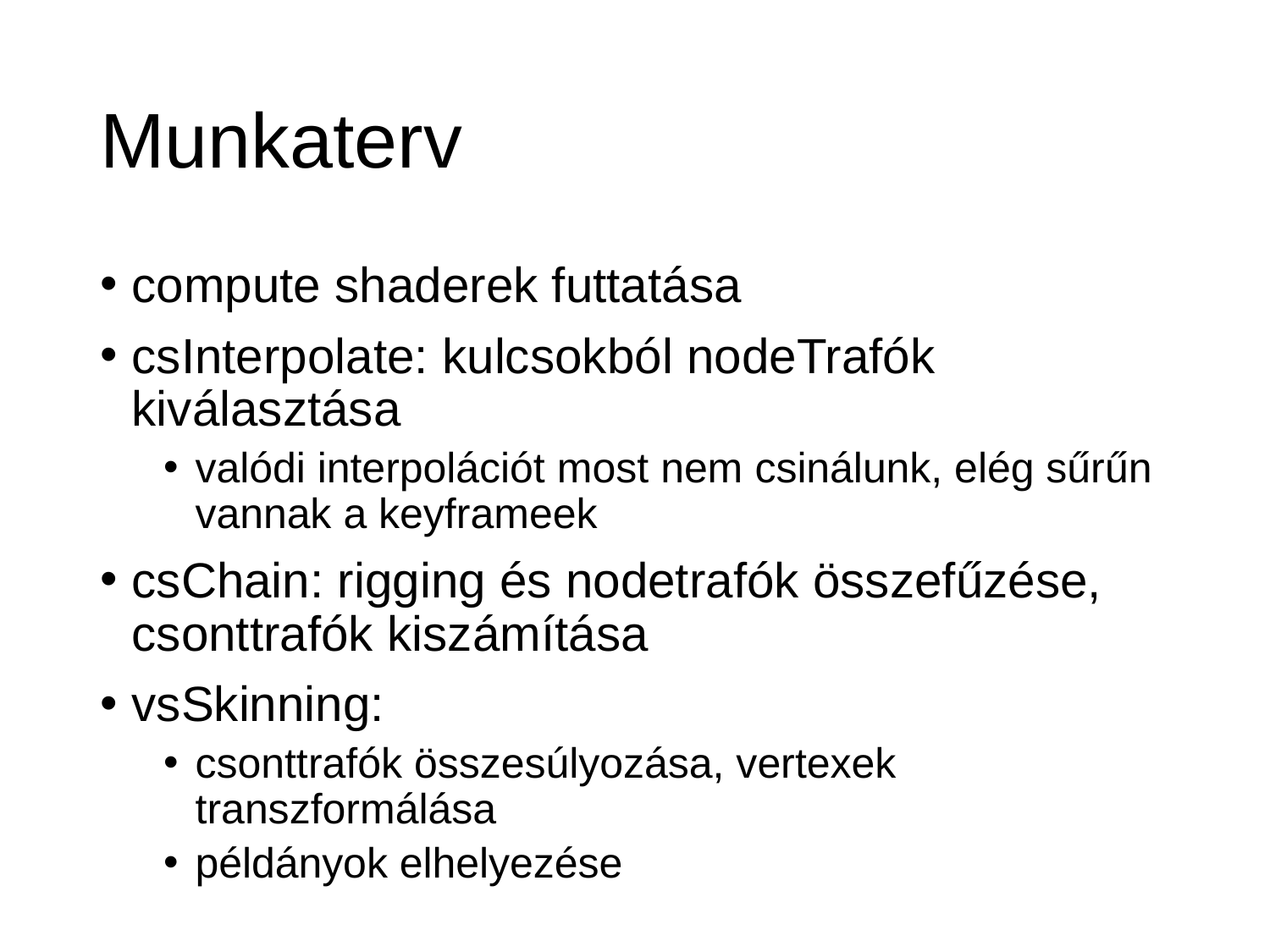

# Munkaterv
compute shaderek futtatása
csInterpolate: kulcsokból nodeTrafók kiválasztása
valódi interpolációt most nem csinálunk, elég sűrűn vannak a keyframeek
csChain: rigging és nodetrafók összefűzése, csonttrafók kiszámítása
vsSkinning:
csonttrafók összesúlyozása, vertexek transzformálása
példányok elhelyezése